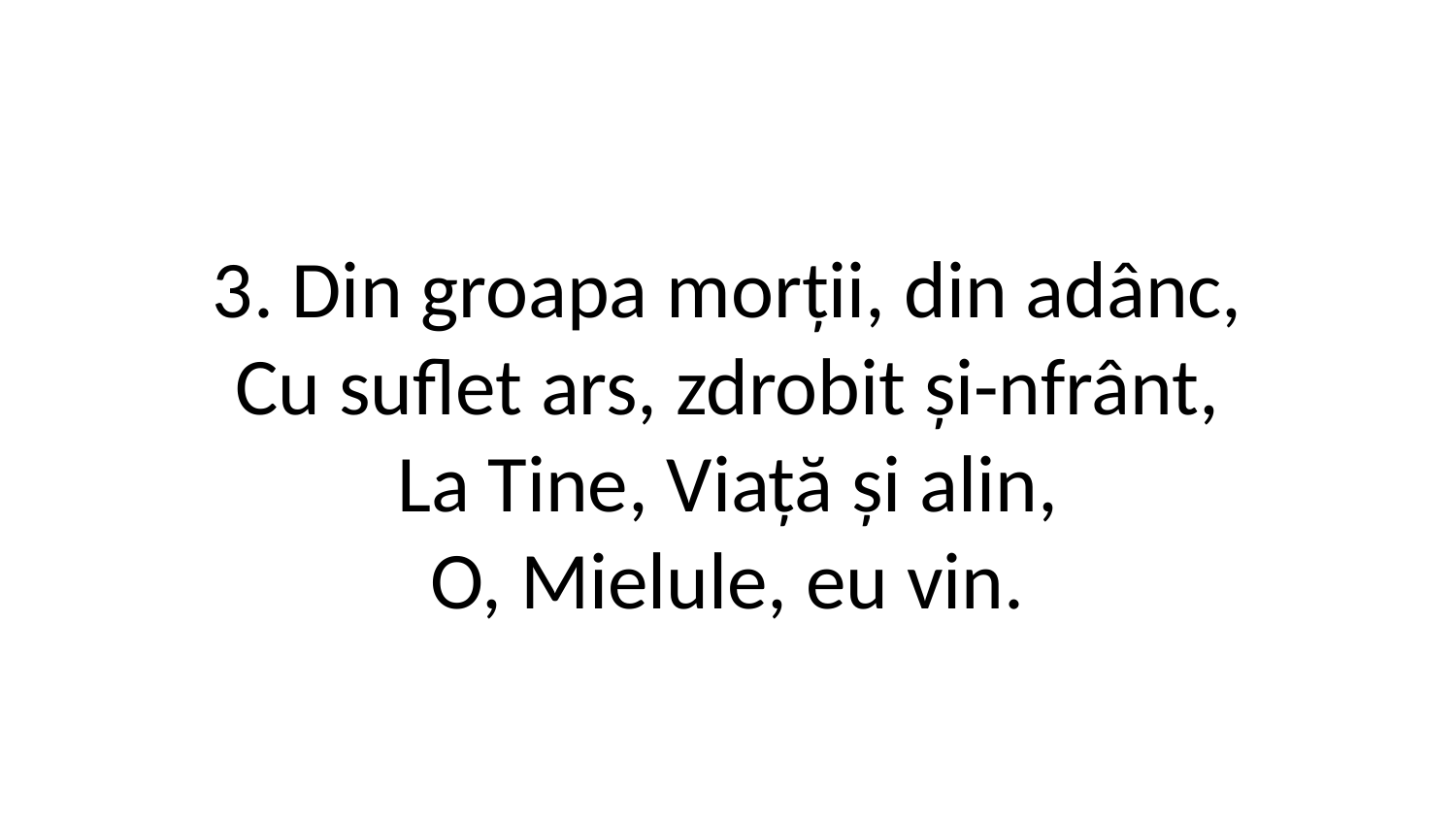

3. Din groapa morții, din adânc,
Cu suflet ars, zdrobit și-nfrânt,
La Tine, Viață și alin,
O, Mielule, eu vin.